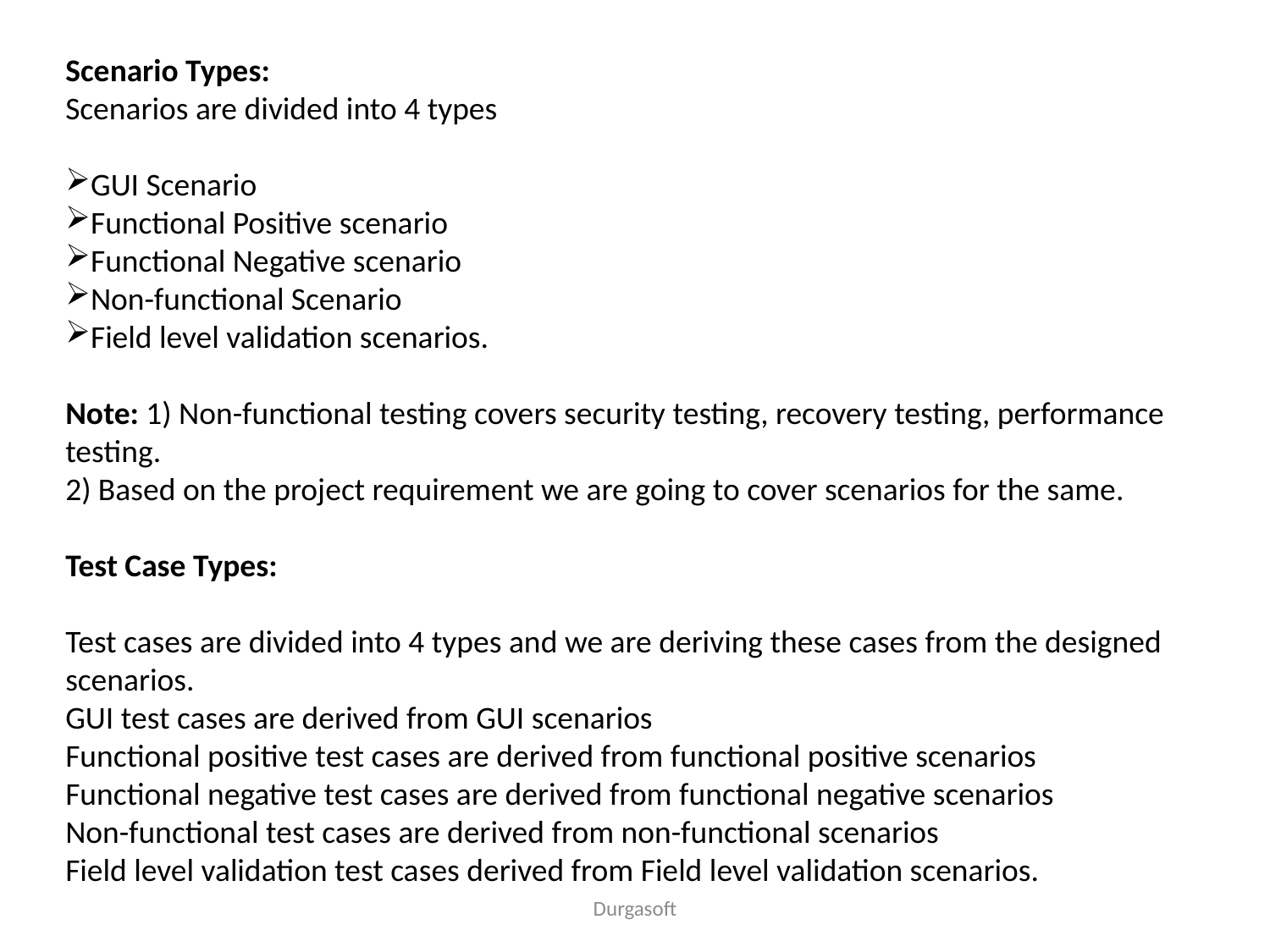

Scenario Types:
Scenarios are divided into 4 types

GUI Scenario
Functional Positive scenario
Functional Negative scenario
Non-functional Scenario
Field level validation scenarios.

Note: 1) Non-functional testing covers security testing, recovery testing, performance testing.
2) Based on the project requirement we are going to cover scenarios for the same.

Test Case Types:

Test cases are divided into 4 types and we are deriving these cases from the designed scenarios.
GUI test cases are derived from GUI scenarios
Functional positive test cases are derived from functional positive scenarios
Functional negative test cases are derived from functional negative scenarios
Non-functional test cases are derived from non-functional scenarios
Field level validation test cases derived from Field level validation scenarios.
Durgasoft